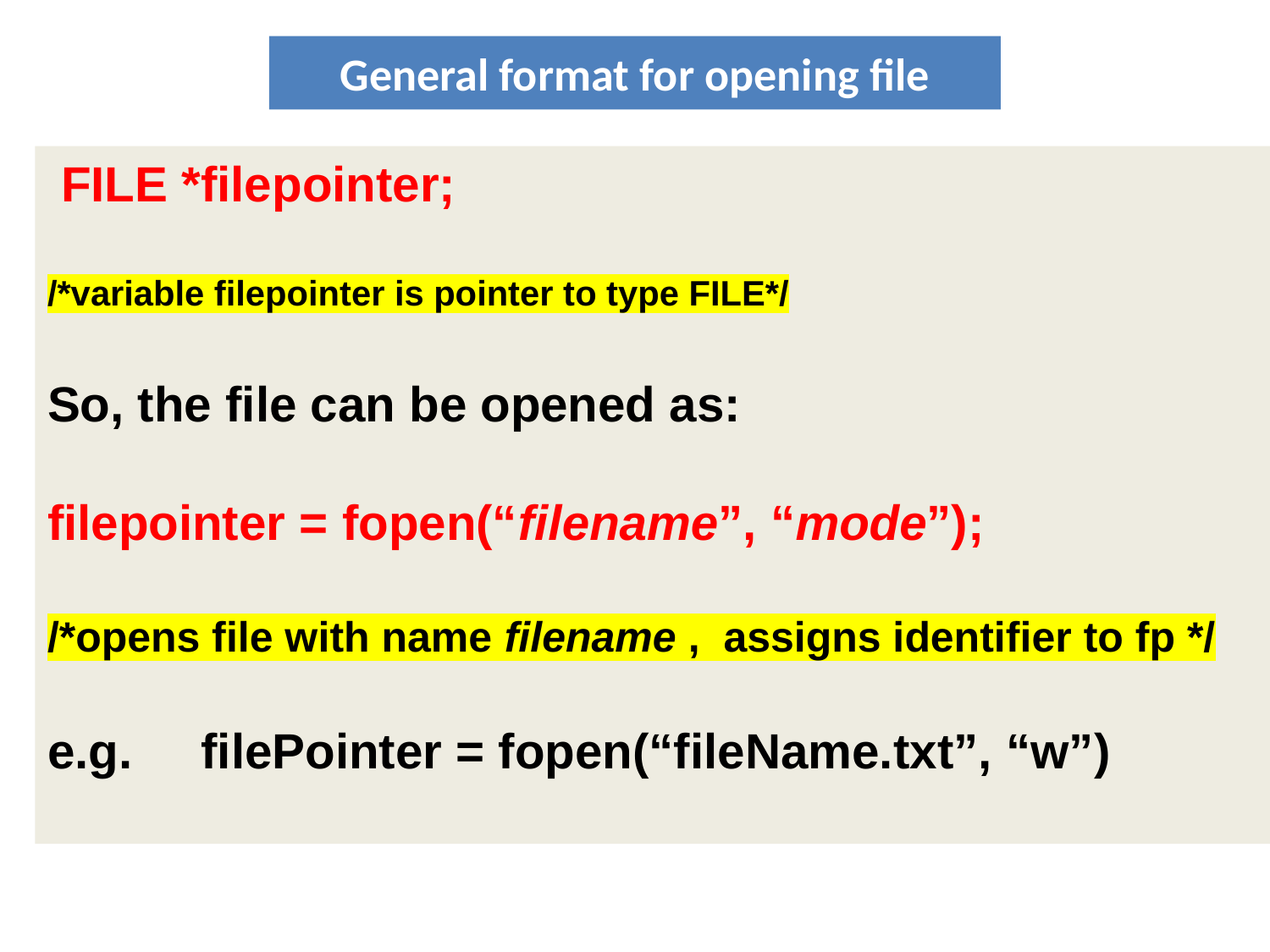

# General format for opening file
 FILE *filepointer;

/*variable filepointer is pointer to type FILE*/

So, the file can be opened as:

filepointer = fopen(“filename”, “mode”);

/*opens file with name filename ,  assigns identifier to fp */

e.g.     filePointer = fopen(“fileName.txt”, “w”)